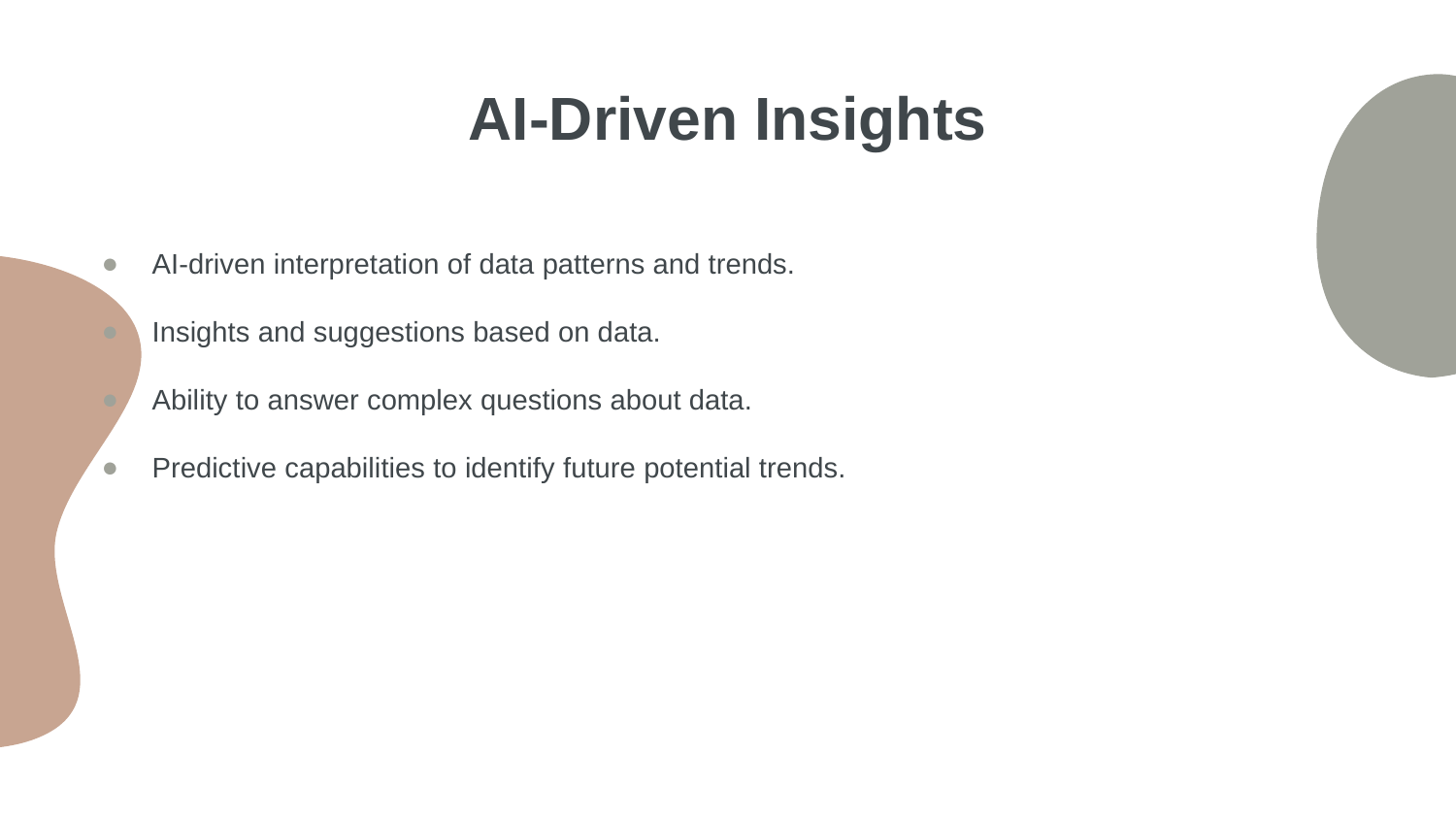

# AI-Driven Insights
AI-driven interpretation of data patterns and trends.
Insights and suggestions based on data.
Ability to answer complex questions about data.
Predictive capabilities to identify future potential trends.